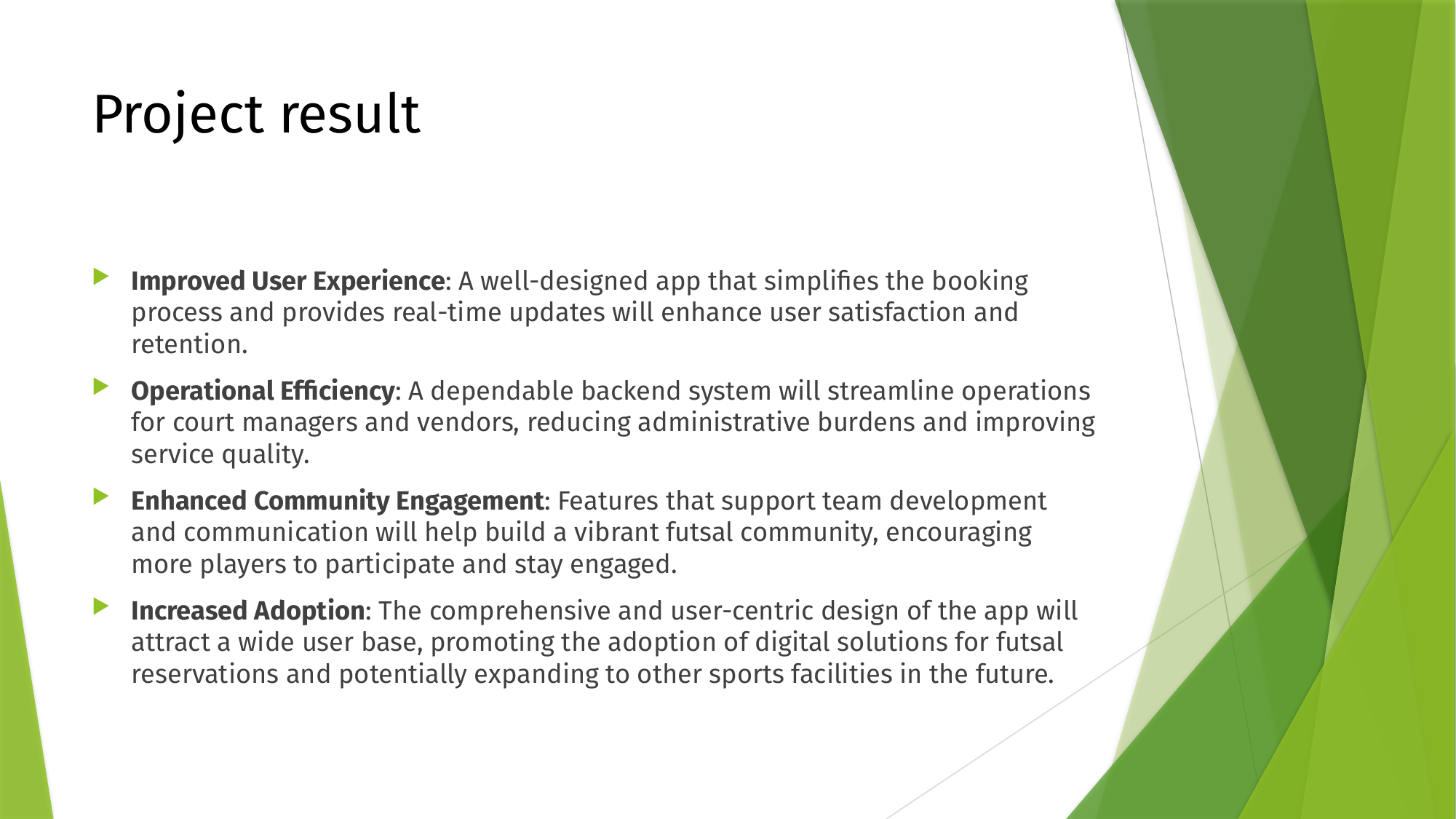

# Project result
Improved User Experience: A well-designed app that simplifies the booking process and provides real-time updates will enhance user satisfaction and retention.
Operational Efficiency: A dependable backend system will streamline operations for court managers and vendors, reducing administrative burdens and improving service quality.
Enhanced Community Engagement: Features that support team development and communication will help build a vibrant futsal community, encouraging more players to participate and stay engaged.
Increased Adoption: The comprehensive and user-centric design of the app will attract a wide user base, promoting the adoption of digital solutions for futsal reservations and potentially expanding to other sports facilities in the future.